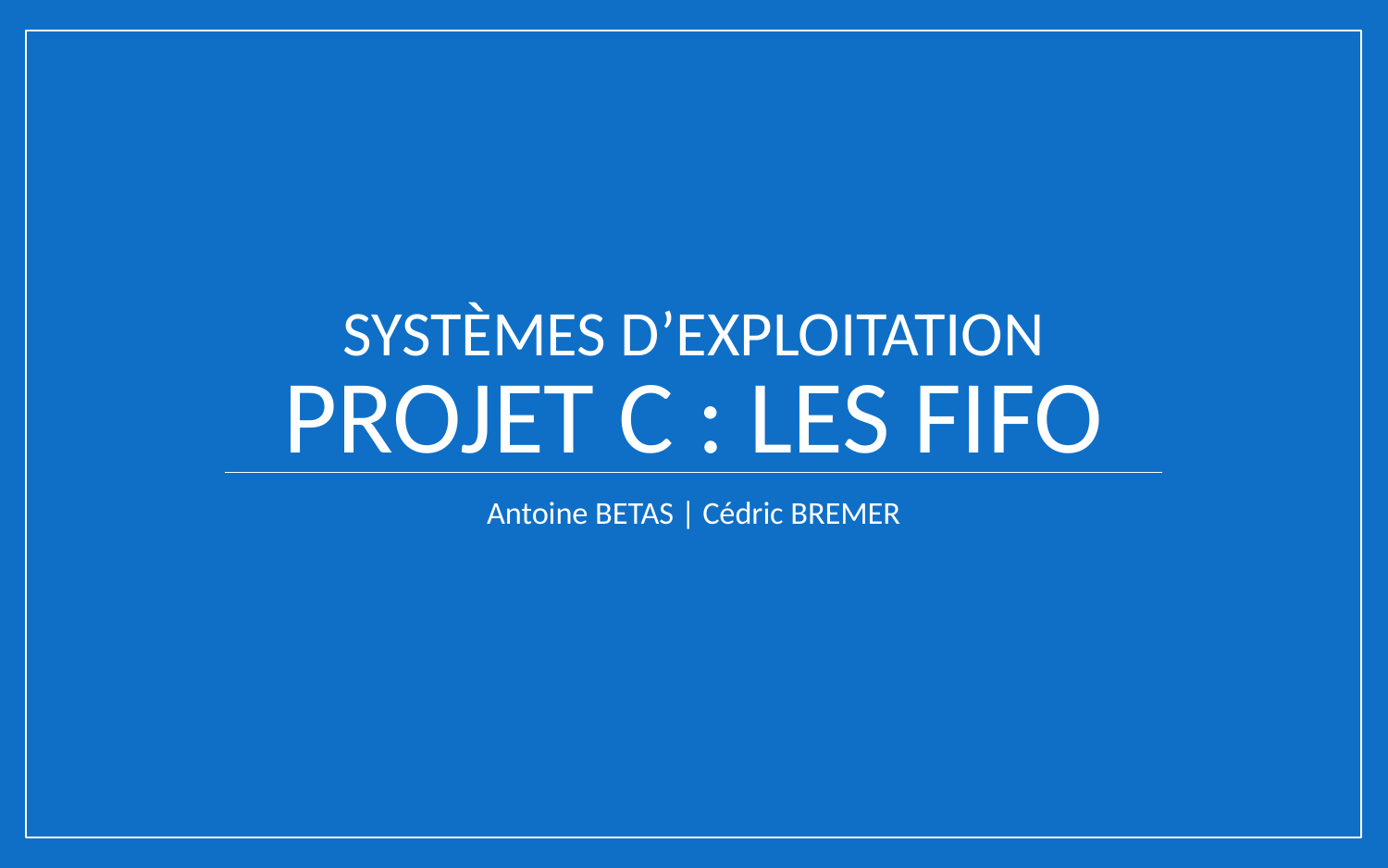

# Systèmes d’exploitation Projet C : Les Fifo
Antoine BETAS | Cédric BREMER